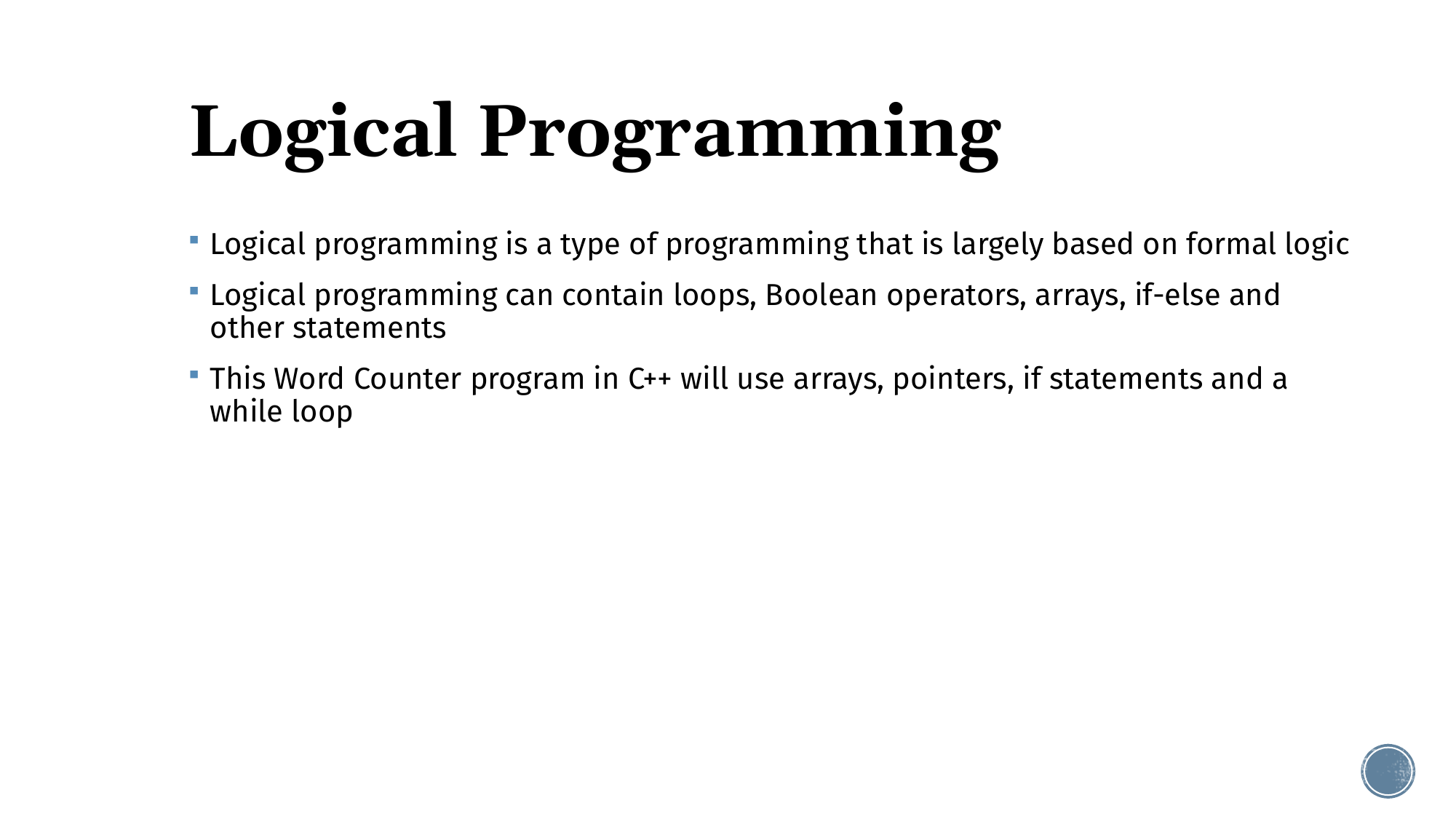

# Logical Programming
Logical programming is a type of programming that is largely based on formal logic
Logical programming can contain loops, Boolean operators, arrays, if-else and other statements
This Word Counter program in C++ will use arrays, pointers, if statements and a while loop